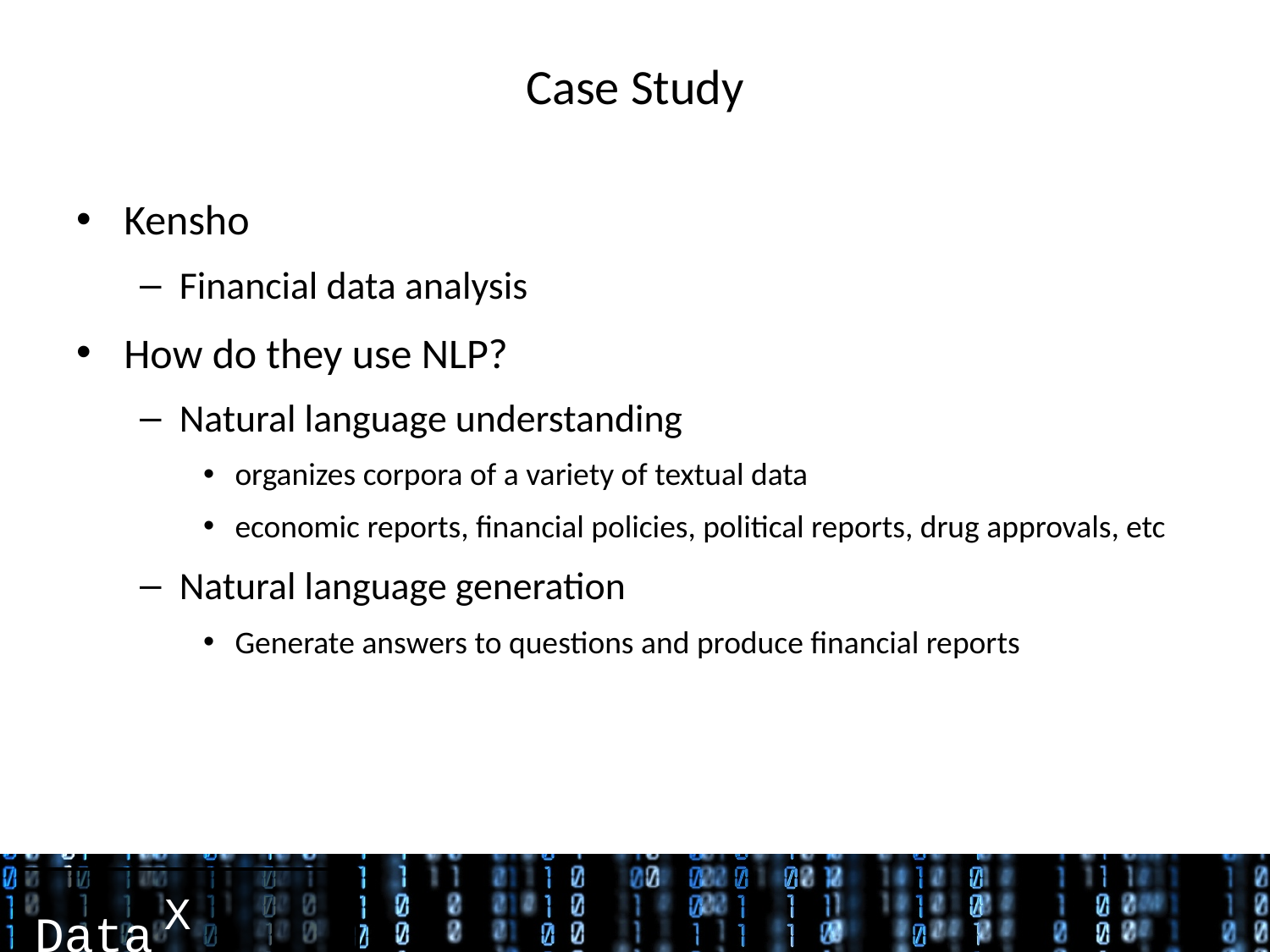

# Case Study
Kensho
Financial data analysis
How do they use NLP?
Natural language understanding
organizes corpora of a variety of textual data
economic reports, financial policies, political reports, drug approvals, etc
Natural language generation
Generate answers to questions and produce financial reports